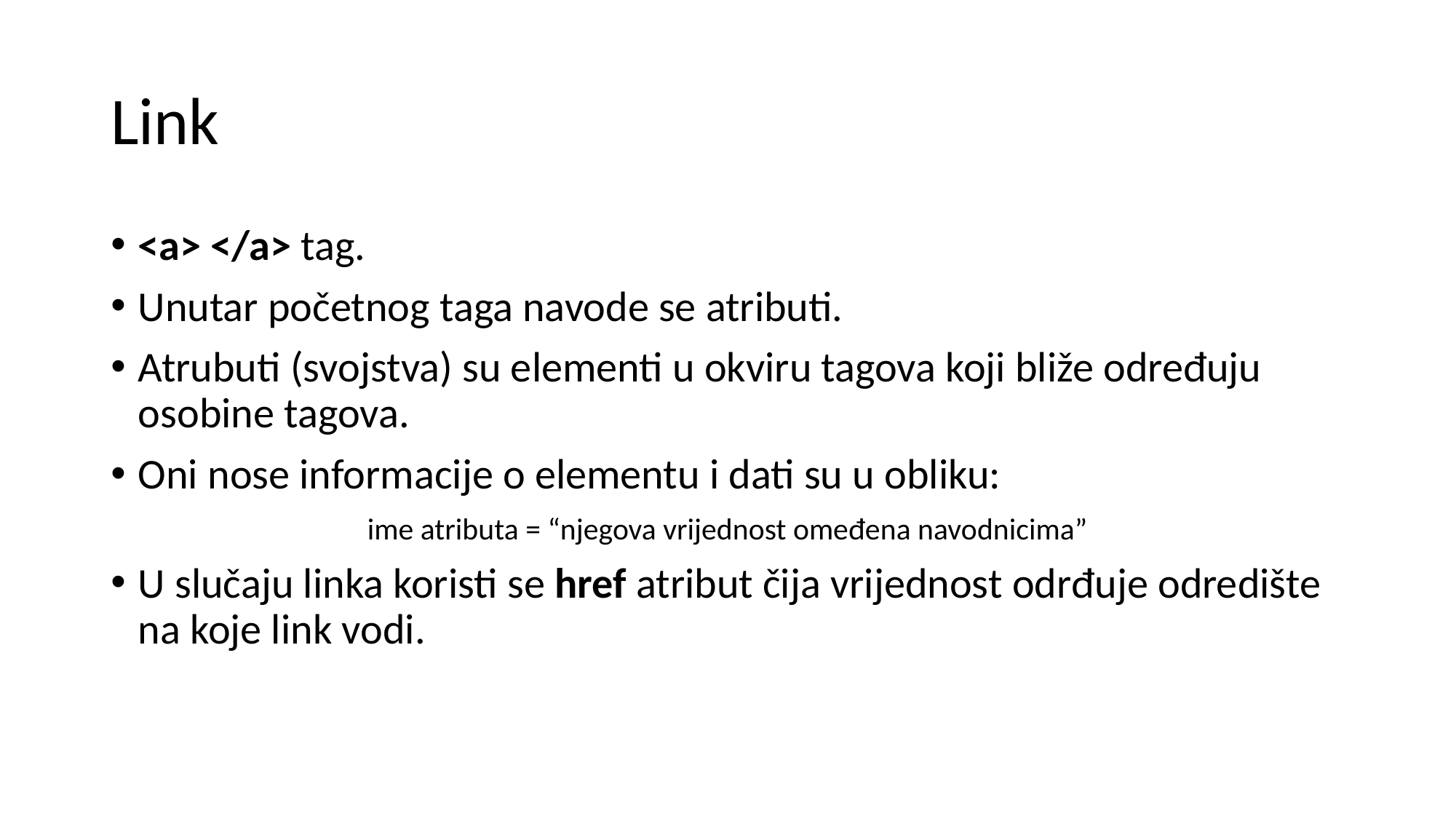

# Link
<a> </a> tag.
Unutar početnog taga navode se atributi.
Atrubuti (svojstva) su elementi u okviru tagova koji bliže određuju osobine tagova.
Oni nose informacije o elementu i dati su u obliku:
ime atributa = “njegova vrijednost omeđena navodnicima”
U slučaju linka koristi se href atribut čija vrijednost odrđuje odredište na koje link vodi.